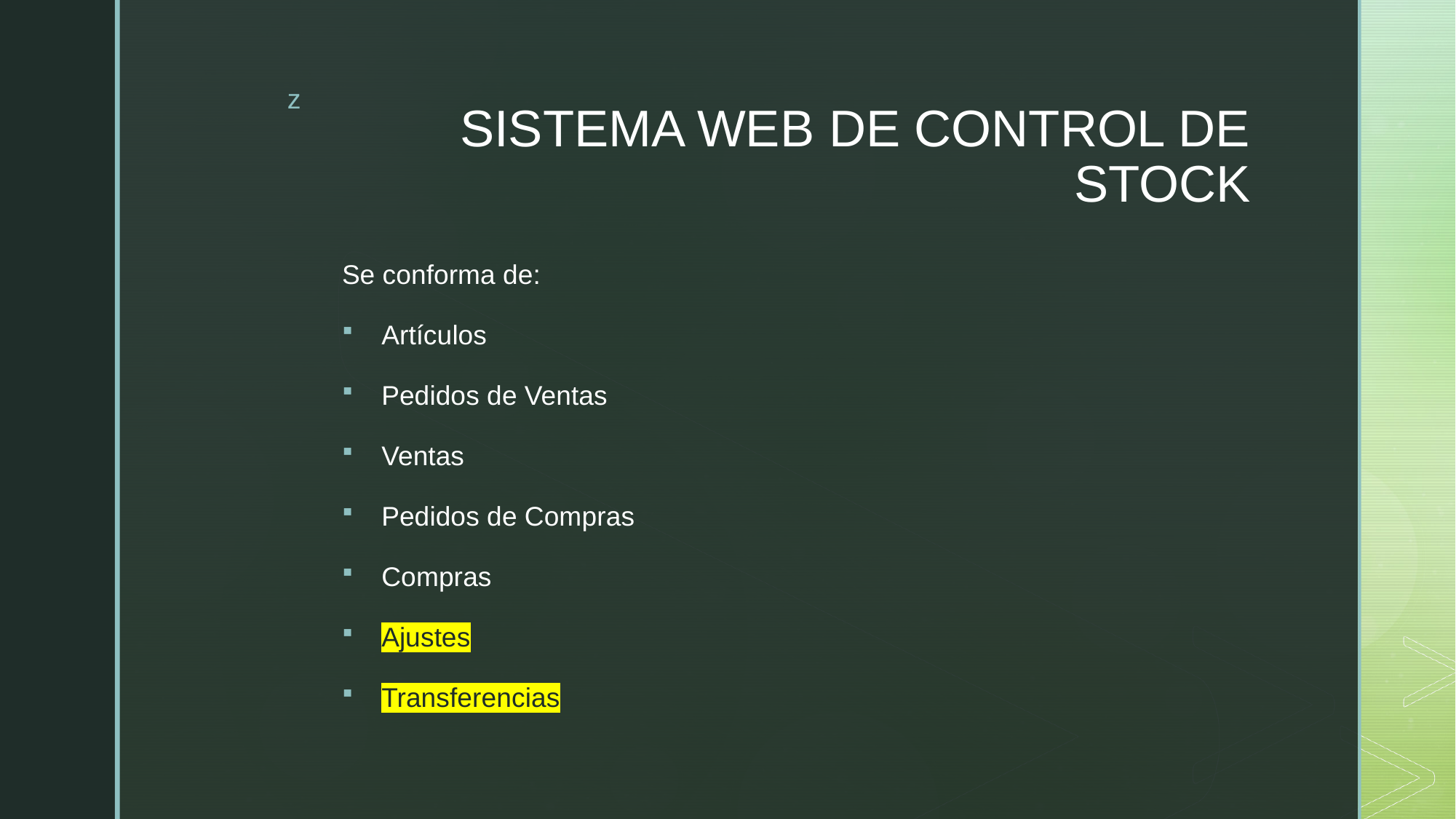

# SISTEMA WEB DE CONTROL DE STOCK
Se conforma de:
Artículos
Pedidos de Ventas
Ventas
Pedidos de Compras
Compras
Ajustes
Transferencias